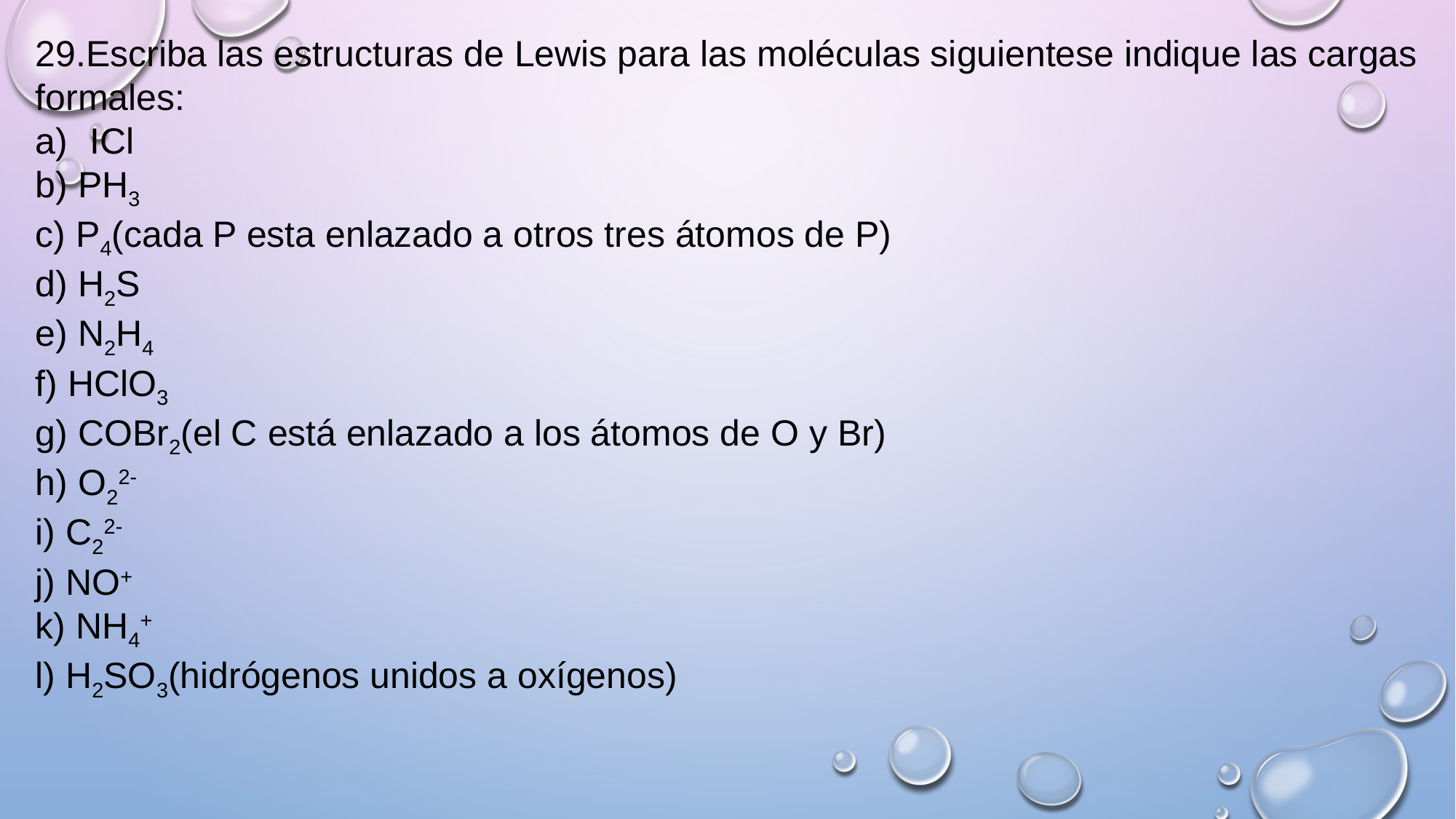

29.Escriba las estructuras de Lewis para las moléculas siguientese indique las cargas formales:
ICl
b) PH3
c) P4(cada P esta enlazado a otros tres átomos de P)
d) H2S
e) N2H4
f) HClO3
g) COBr2(el C está enlazado a los átomos de O y Br)
h) O22-
i) C22-
j) NO+
k) NH4+
l) H2SO3(hidrógenos unidos a oxígenos)